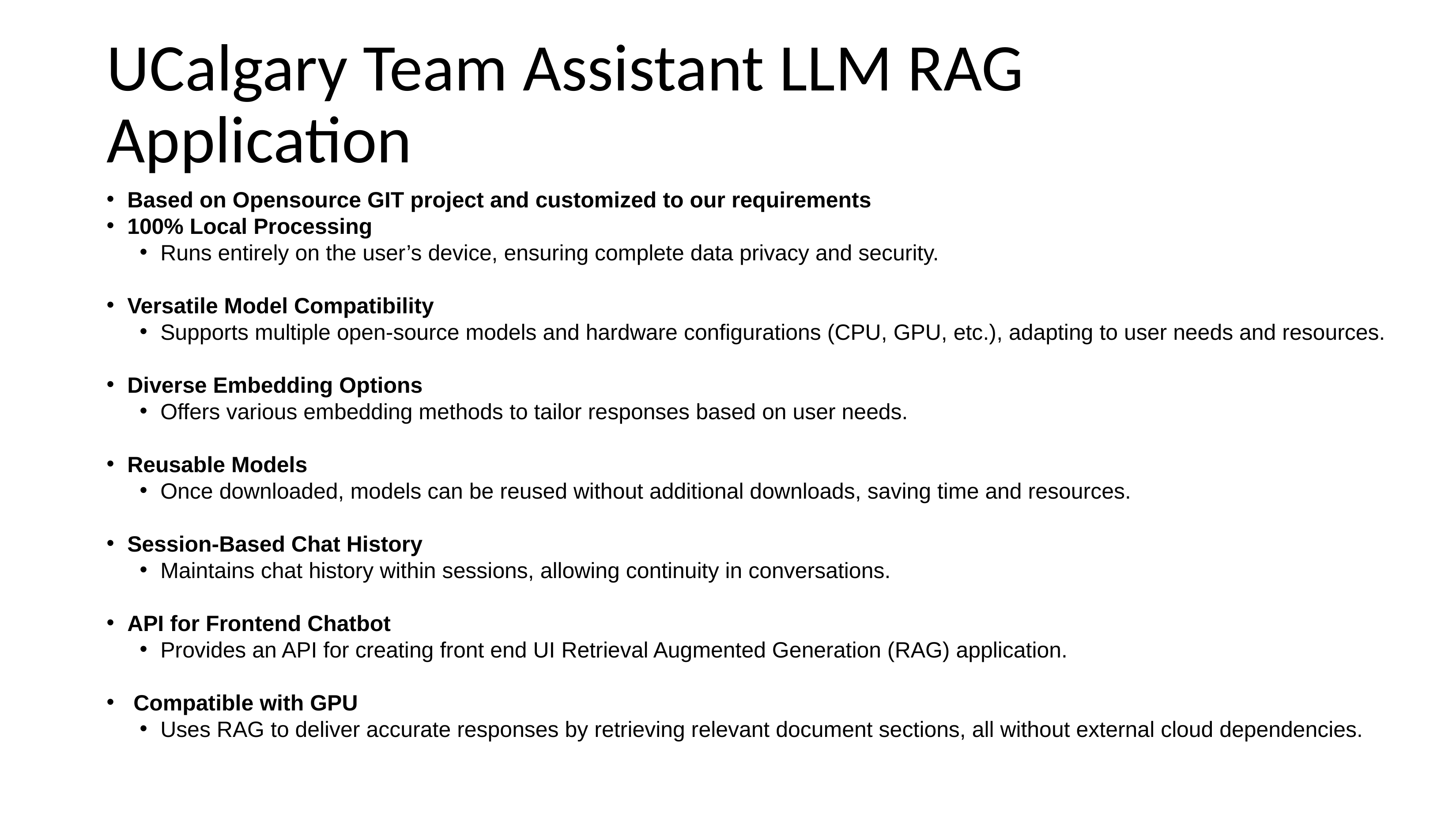

# UCalgary Team Assistant LLM RAG Application

Based on Opensource GIT project and customized to our requirements
100% Local Processing
Runs entirely on the user’s device, ensuring complete data privacy and security.

Versatile Model Compatibility
Supports multiple open-source models and hardware configurations (CPU, GPU, etc.), adapting to user needs and resources.

Diverse Embedding Options
Offers various embedding methods to tailor responses based on user needs.

Reusable Models
Once downloaded, models can be reused without additional downloads, saving time and resources.

Session-Based Chat History
Maintains chat history within sessions, allowing continuity in conversations.

API for Frontend Chatbot
Provides an API for creating front end UI Retrieval Augmented Generation (RAG) application.

 Compatible with GPU
Uses RAG to deliver accurate responses by retrieving relevant document sections, all without external cloud dependencies.